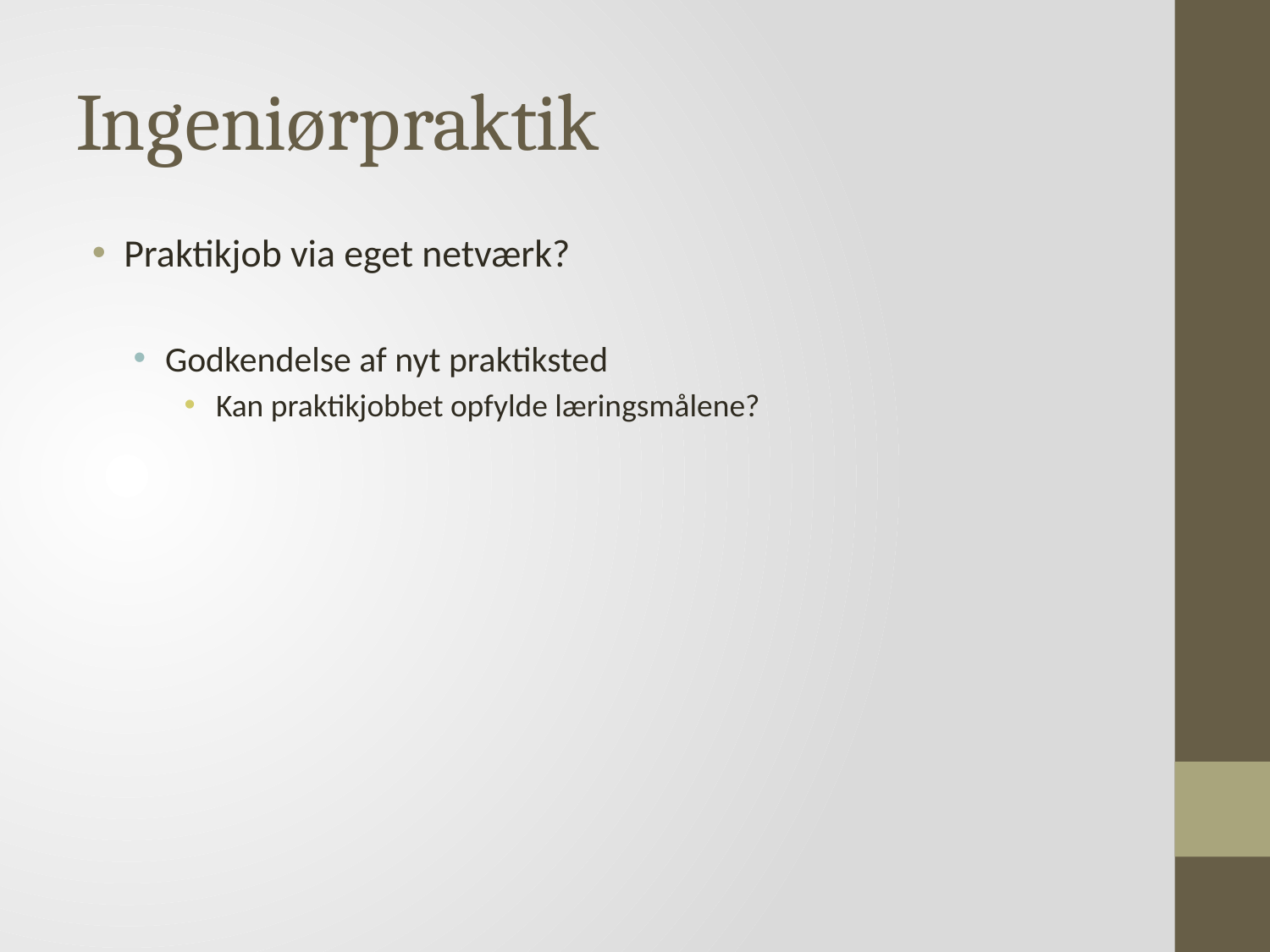

# Ingeniørpraktik
Praktikjob via eget netværk?

Godkendelse af nyt praktiksted
Kan praktikjobbet opfylde læringsmålene?